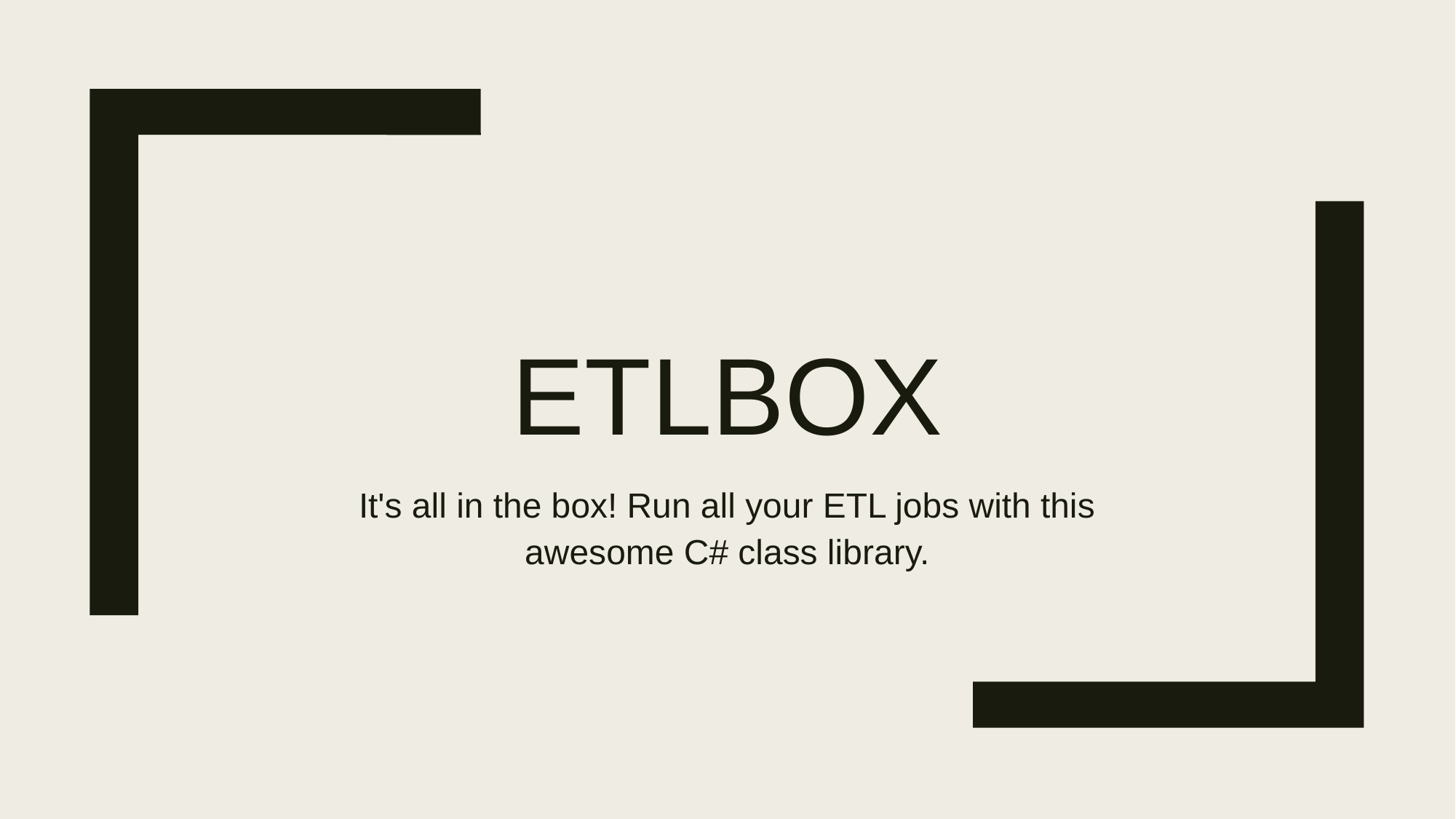

# ETLBox
It's all in the box! Run all your ETL jobs with this awesome C# class library.